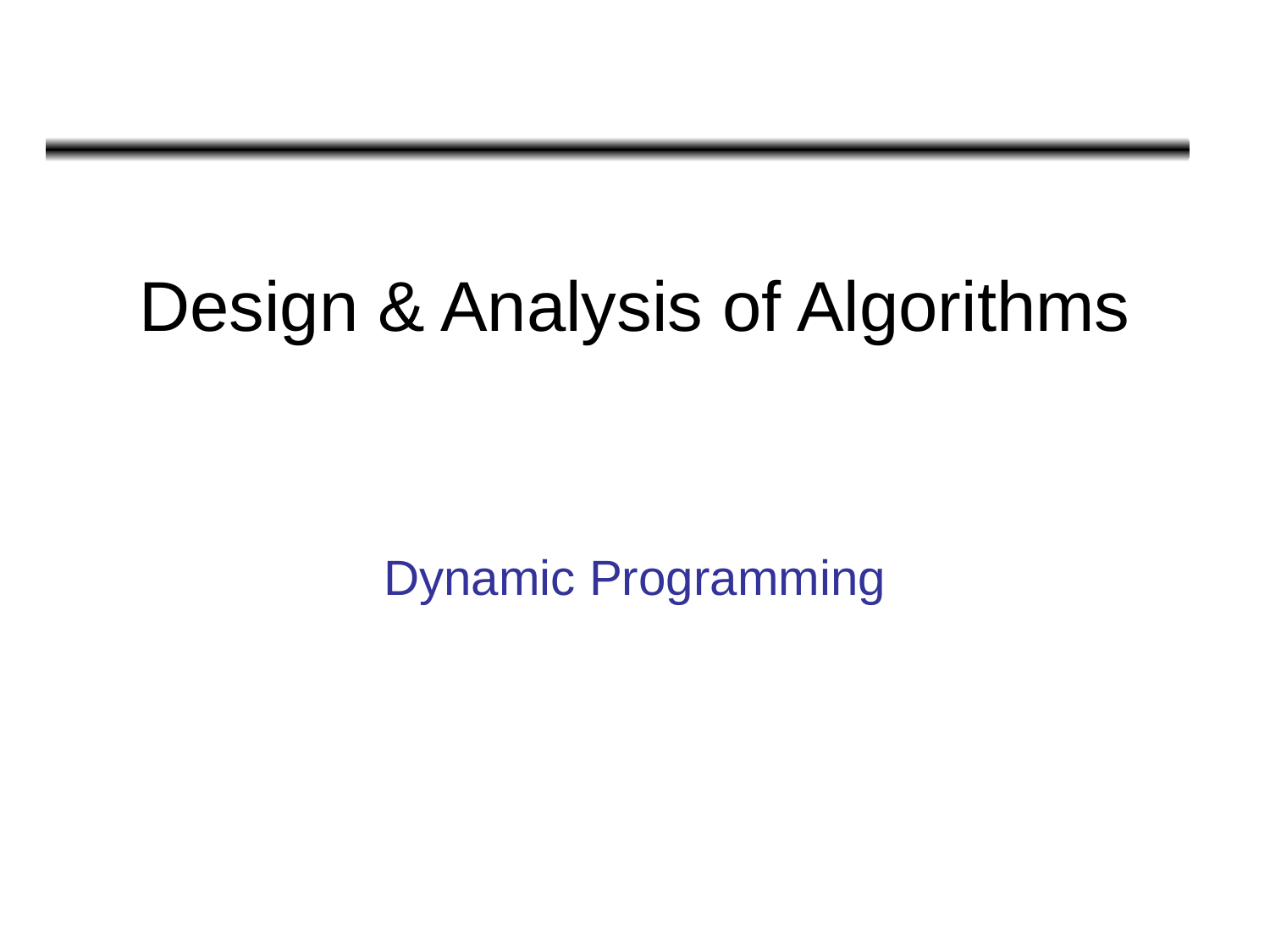

Design & Analysis of Algorithms
Dynamic Programming